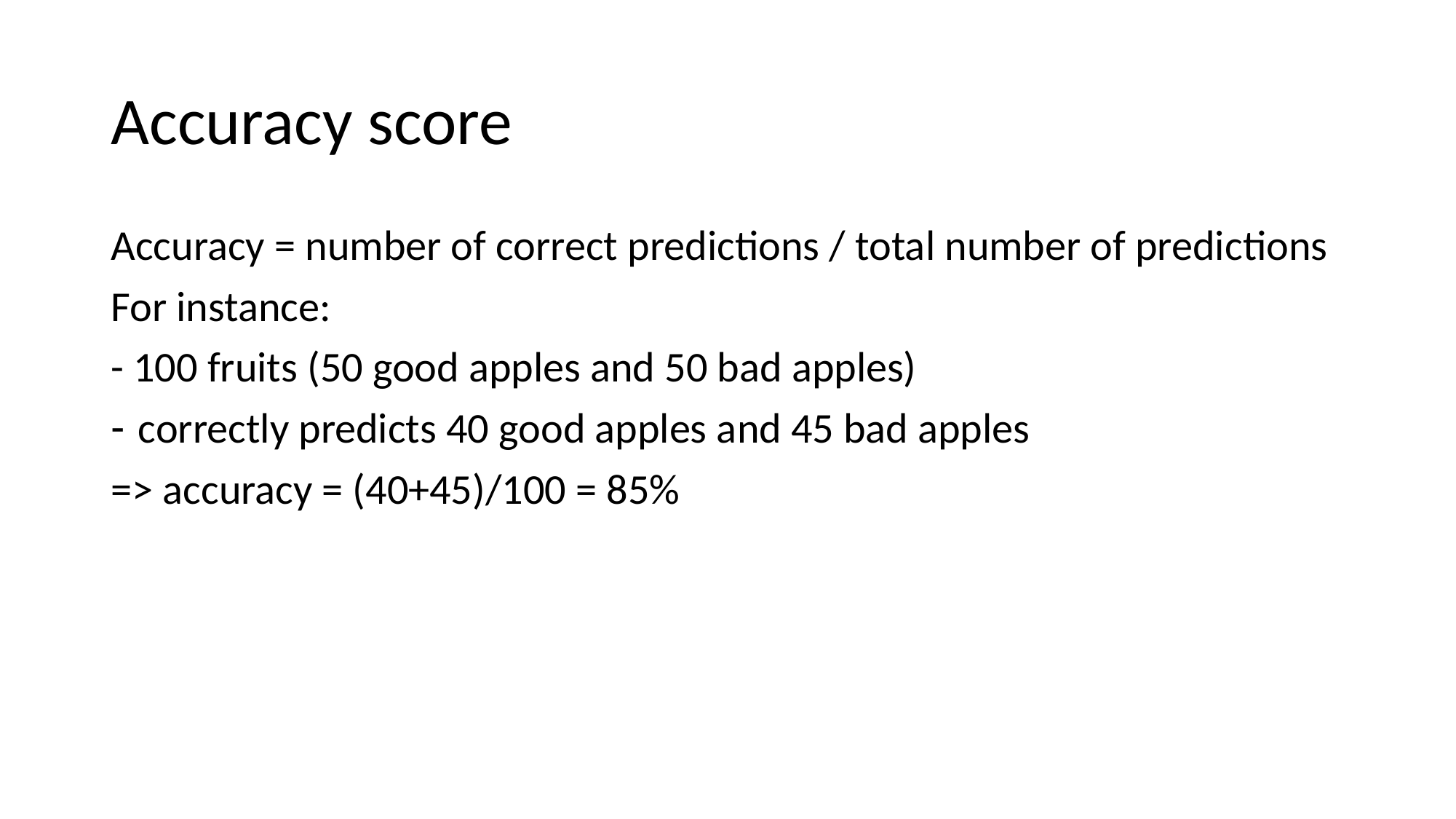

# Accuracy score
Accuracy = number of correct predictions / total number of predictions
For instance:
- 100 fruits (50 good apples and 50 bad apples)
correctly predicts 40 good apples and 45 bad apples
=> accuracy = (40+45)/100 = 85%